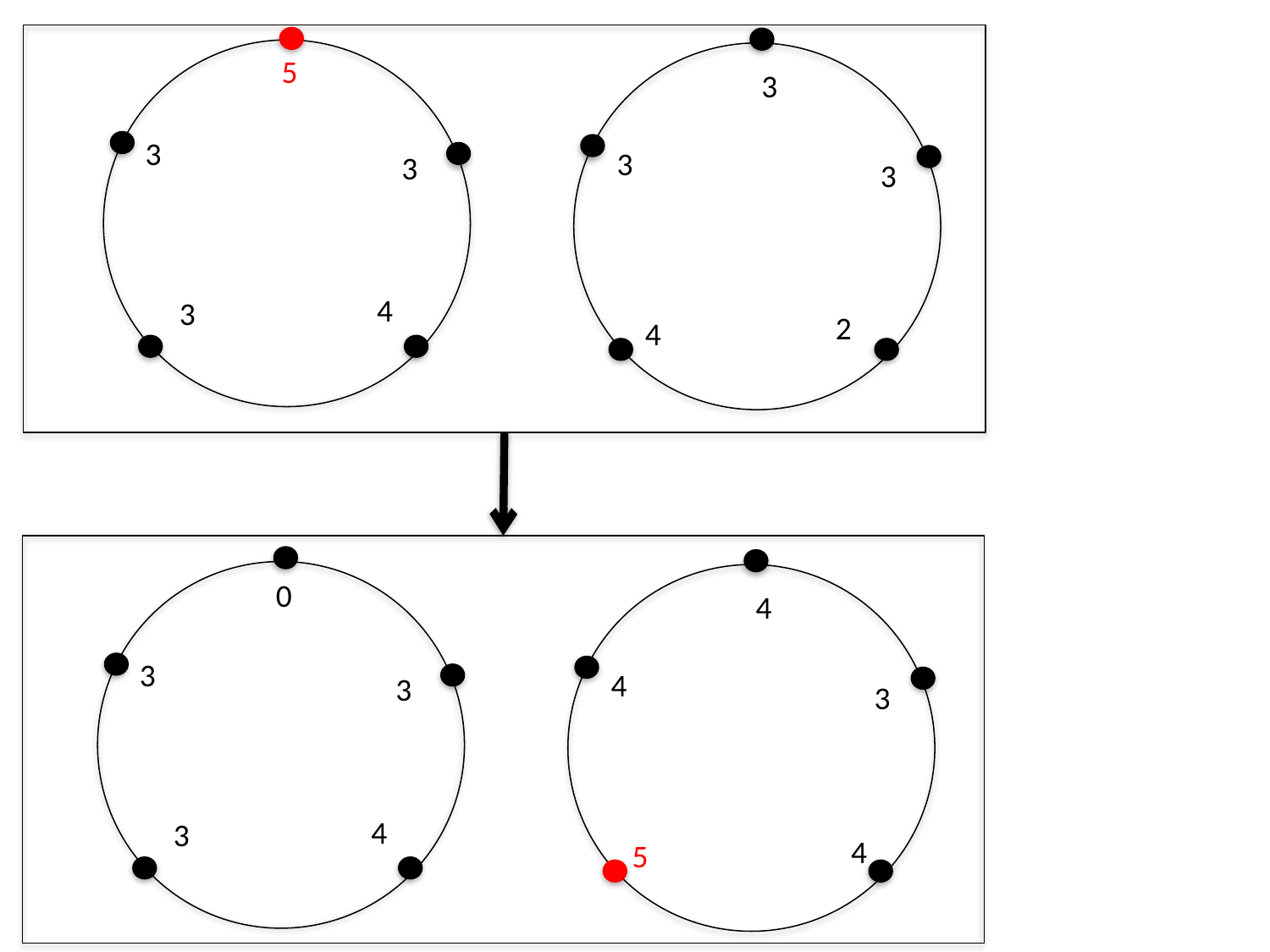

5
3
3

3
3

3
4
3
2
4

0
4
3

4
3

3
4
3
4
5